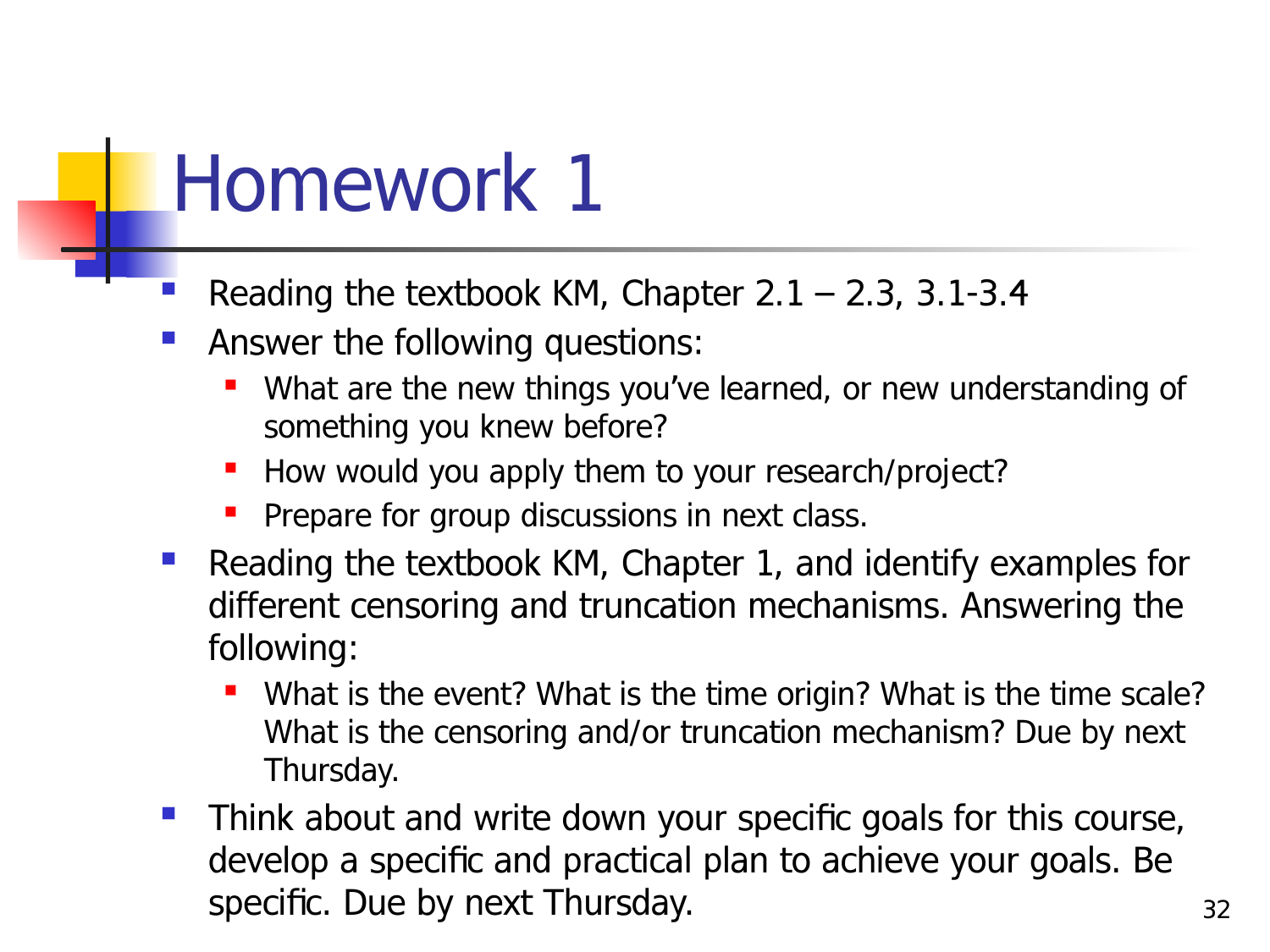

# Homework 1
Reading the textbook KM, Chapter 2.1 – 2.3, 3.1-3.4
Answer the following questions:
What are the new things you’ve learned, or new understanding of something you knew before?
How would you apply them to your research/project?
Prepare for group discussions in next class.
Reading the textbook KM, Chapter 1, and identify examples for different censoring and truncation mechanisms. Answering the following:
What is the event? What is the time origin? What is the time scale? What is the censoring and/or truncation mechanism? Due by next Thursday.
Think about and write down your specific goals for this course, develop a specific and practical plan to achieve your goals. Be specific. Due by next Thursday.

32